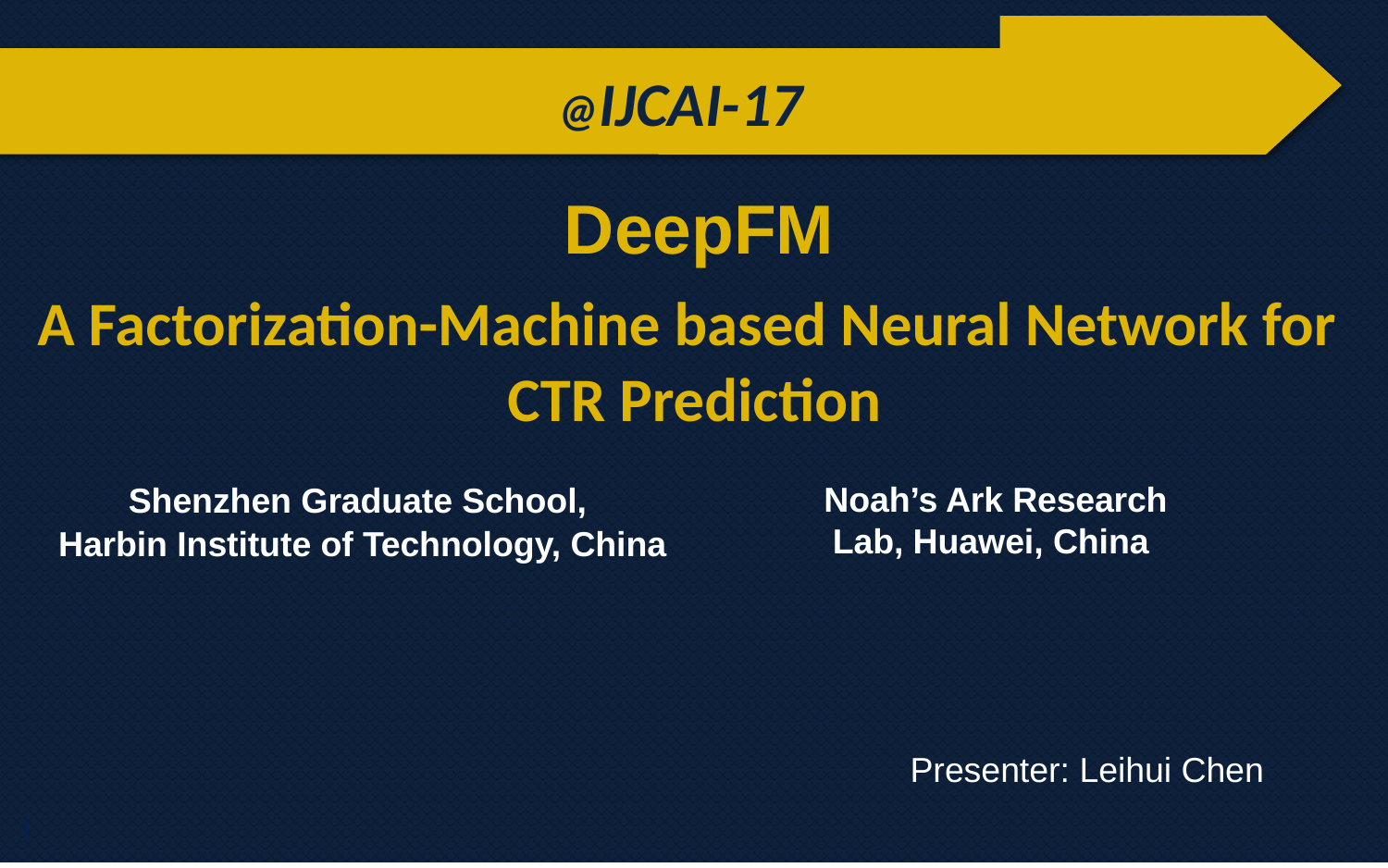

@IJCAI-17
# DeepFM
A Factorization-Machine based Neural Network for
CTR Prediction
Noah’s Ark Research Lab, Huawei, China
Shenzhen Graduate School,
 Harbin Institute of Technology, China
Presenter: Leihui Chen
1